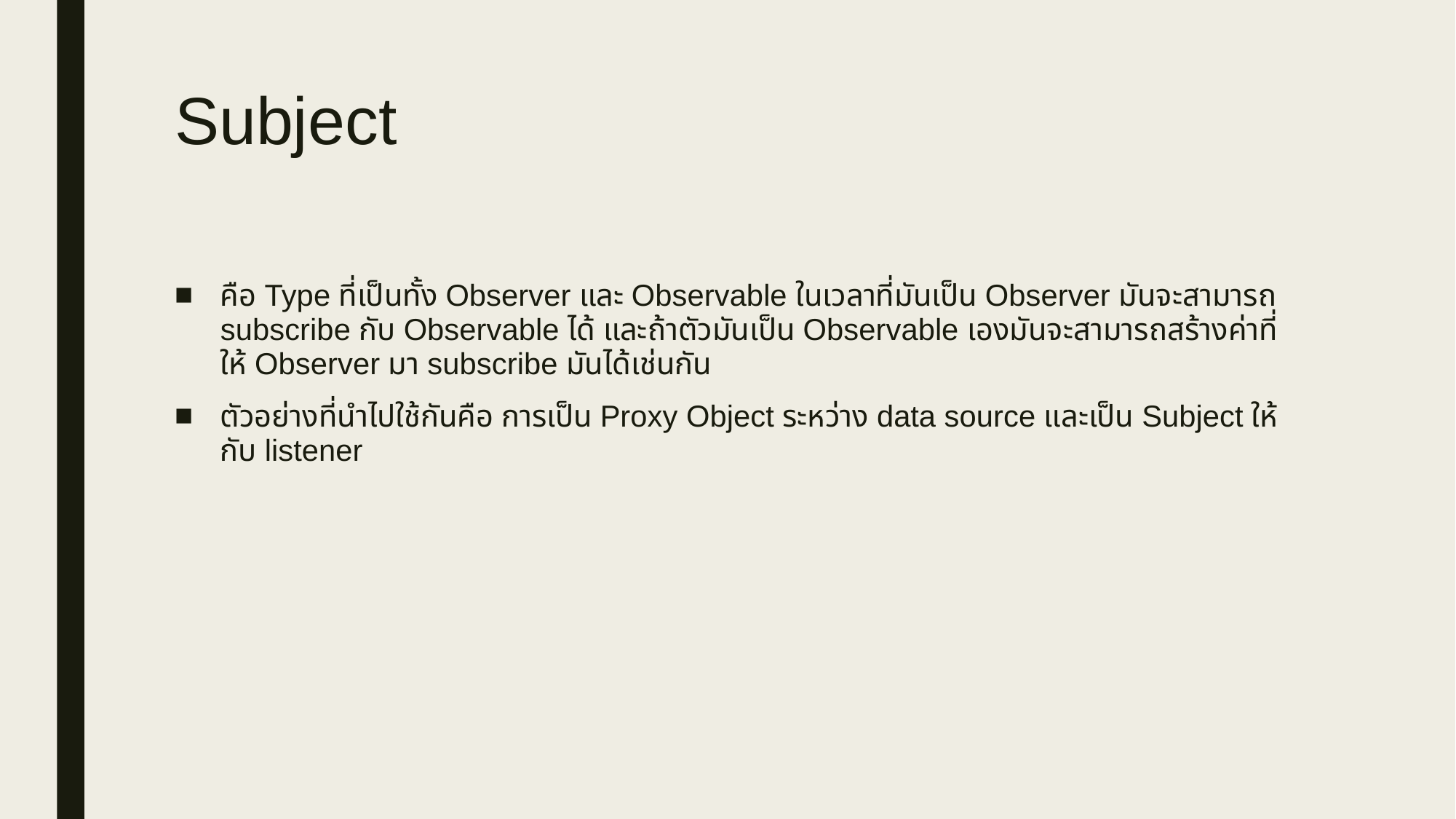

# Subject
คือ Type ที่เป็นทั้ง Observer และ Observable ในเวลาที่มันเป็น Observer มันจะสามารถ subscribe กับ Observable ได้ และถ้าตัวมันเป็น Observable เองมันจะสามารถสร้างค่าที่ให้ Observer มา subscribe มันได้เช่นกัน
ตัวอย่างที่นำไปใช้กันคือ การเป็น Proxy Object ระหว่าง data source และเป็น Subject ให้กับ listener